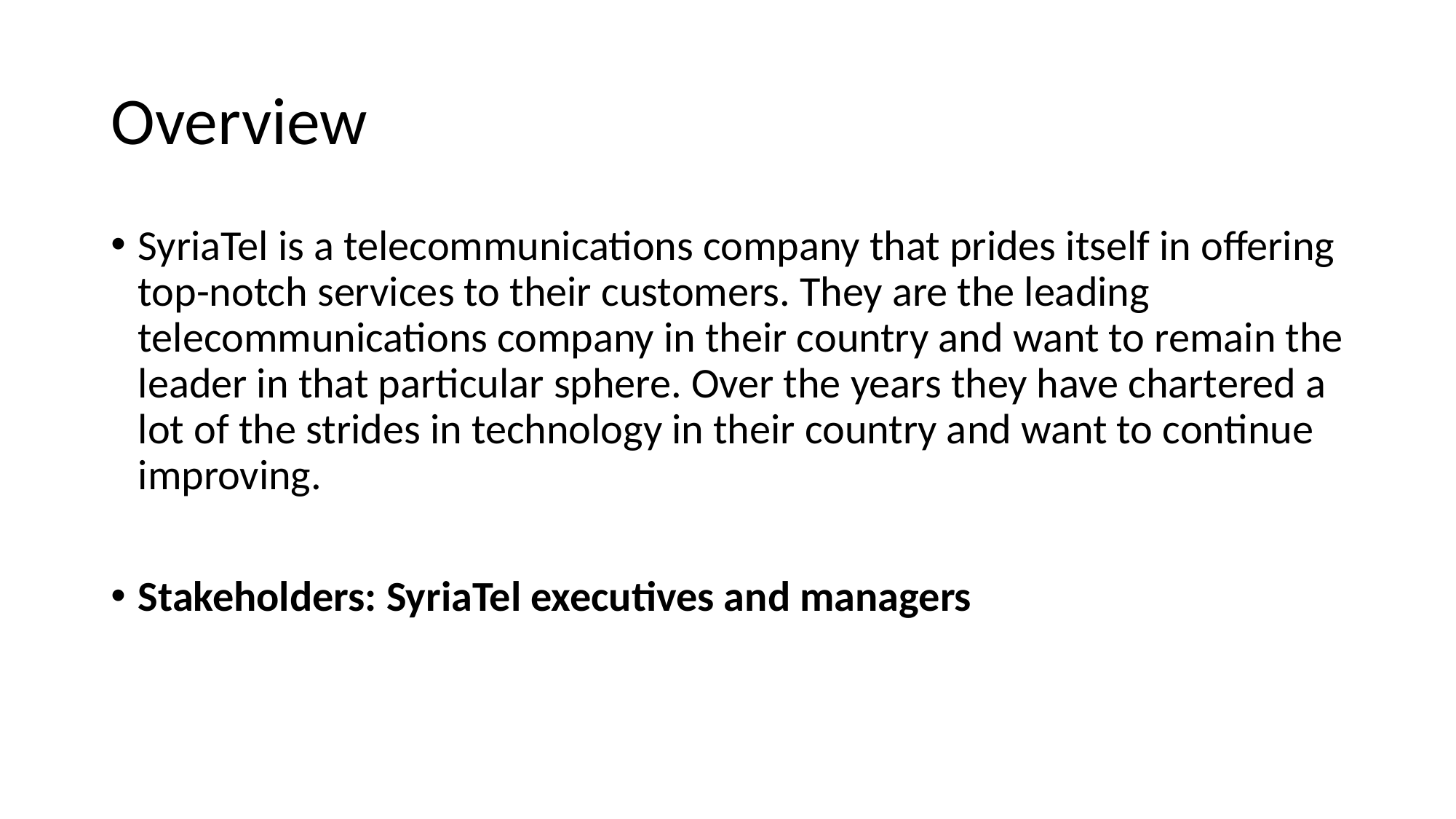

# Overview
SyriaTel is a telecommunications company that prides itself in offering top-notch services to their customers. They are the leading telecommunications company in their country and want to remain the leader in that particular sphere. Over the years they have chartered a lot of the strides in technology in their country and want to continue improving.

Stakeholders: SyriaTel executives and managers